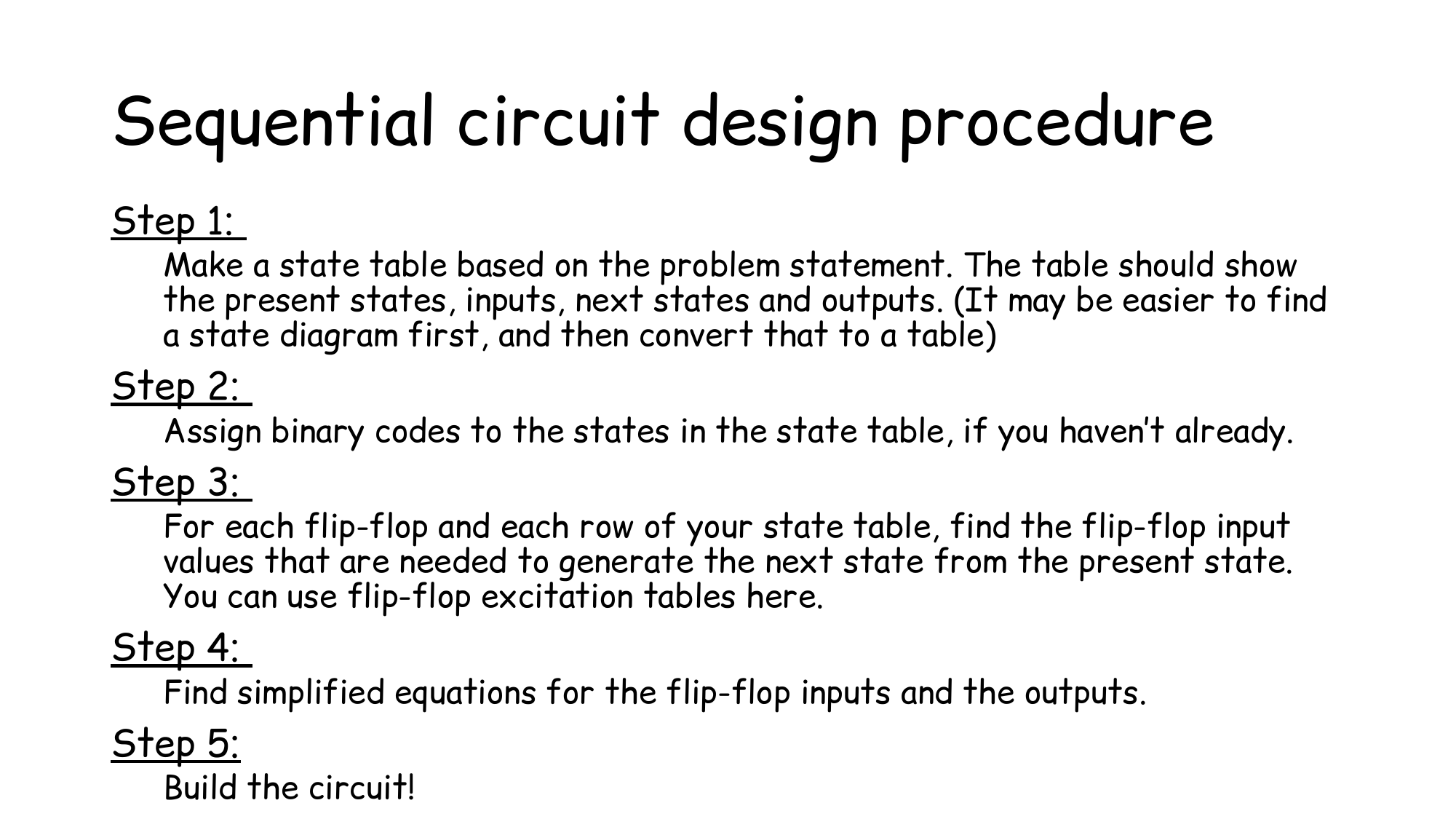

# Sequential circuit design procedure
Step 1:
Make a state table based on the problem statement. The table should show the present states, inputs, next states and outputs. (It may be easier to find a state diagram first, and then convert that to a table)
Step 2:
Assign binary codes to the states in the state table, if you haven’t already.
Step 3:
For each flip-flop and each row of your state table, find the flip-flop input values that are needed to generate the next state from the present state. You can use flip-flop excitation tables here.
Step 4:
Find simplified equations for the flip-flop inputs and the outputs.
Step 5:
Build the circuit!